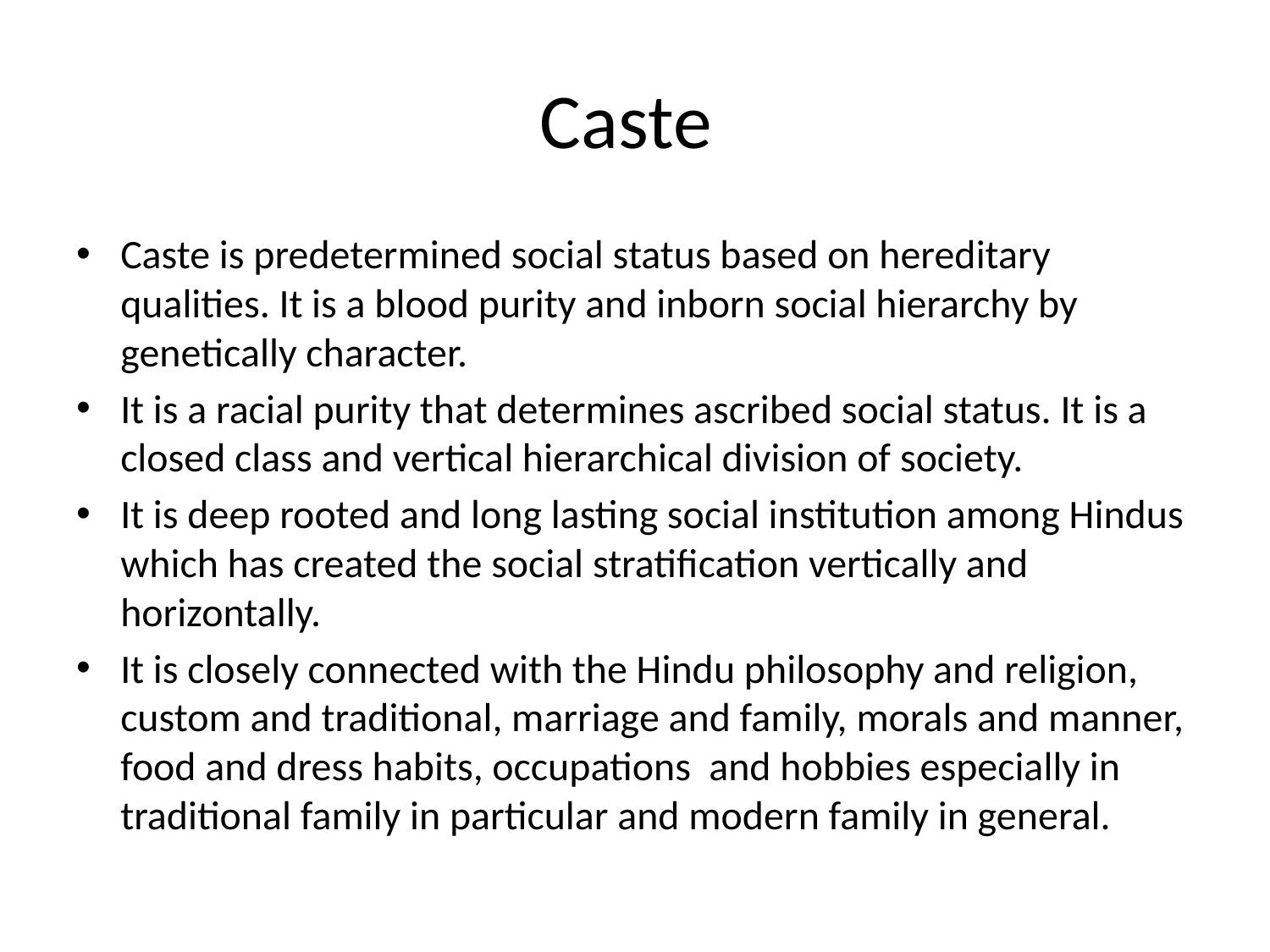

# Caste
Caste is predetermined social status based on hereditary qualities. It is a blood purity and inborn social hierarchy by genetically character.
It is a racial purity that determines ascribed social status. It is a closed class and vertical hierarchical division of society.
It is deep rooted and long lasting social institution among Hindus which has created the social stratification vertically and horizontally.
It is closely connected with the Hindu philosophy and religion, custom and traditional, marriage and family, morals and manner, food and dress habits, occupations  and hobbies especially in traditional family in particular and modern family in general.